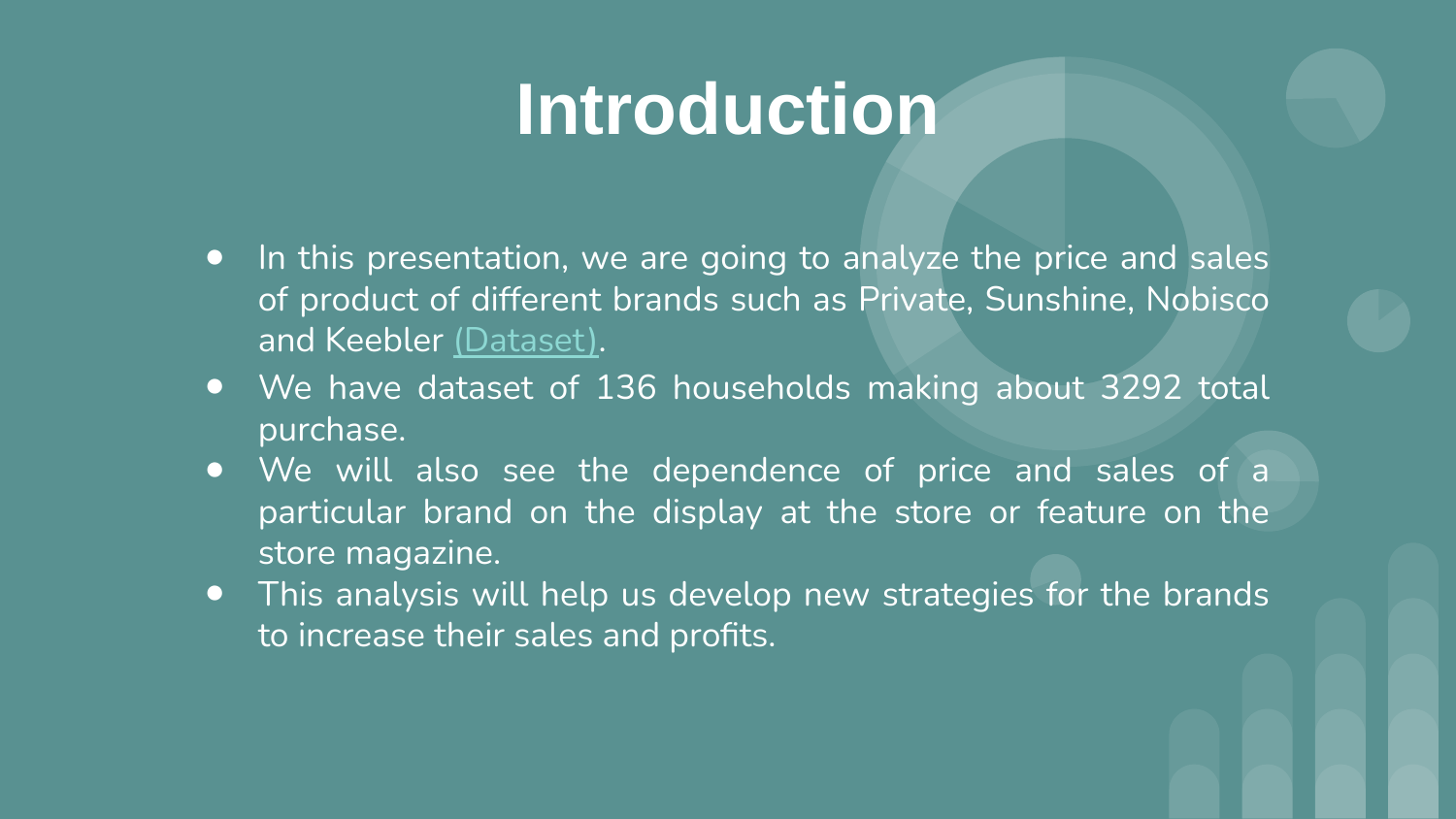

# Introduction
In this presentation, we are going to analyze the price and sales of product of different brands such as Private, Sunshine, Nobisco and Keebler (Dataset).
We have dataset of 136 households making about 3292 total purchase.
We will also see the dependence of price and sales of a particular brand on the display at the store or feature on the store magazine.
This analysis will help us develop new strategies for the brands to increase their sales and profits.